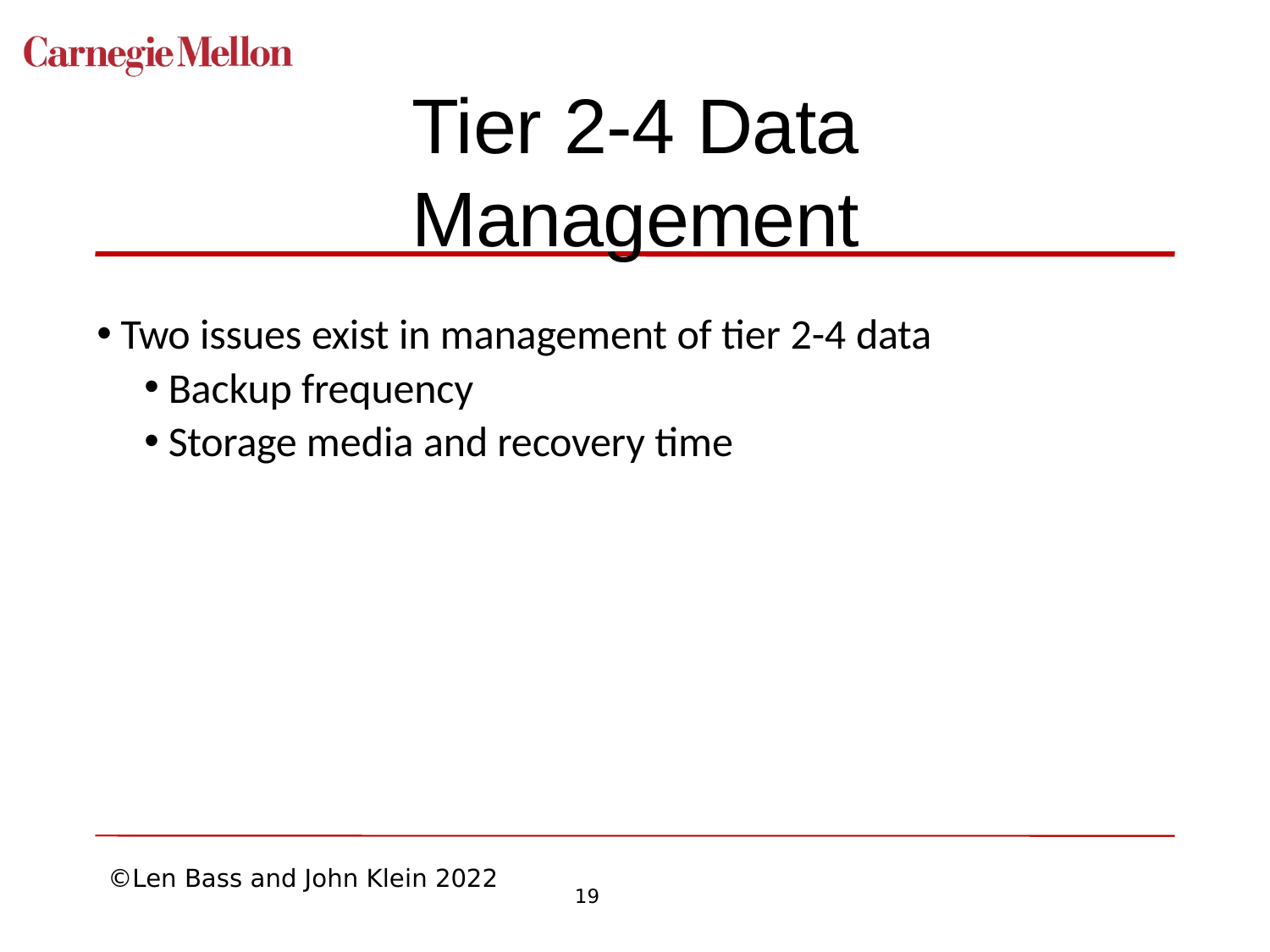

# Tier 2-4 Data Management
Two issues exist in management of tier 2-4 data
Backup frequency
Storage media and recovery time
19